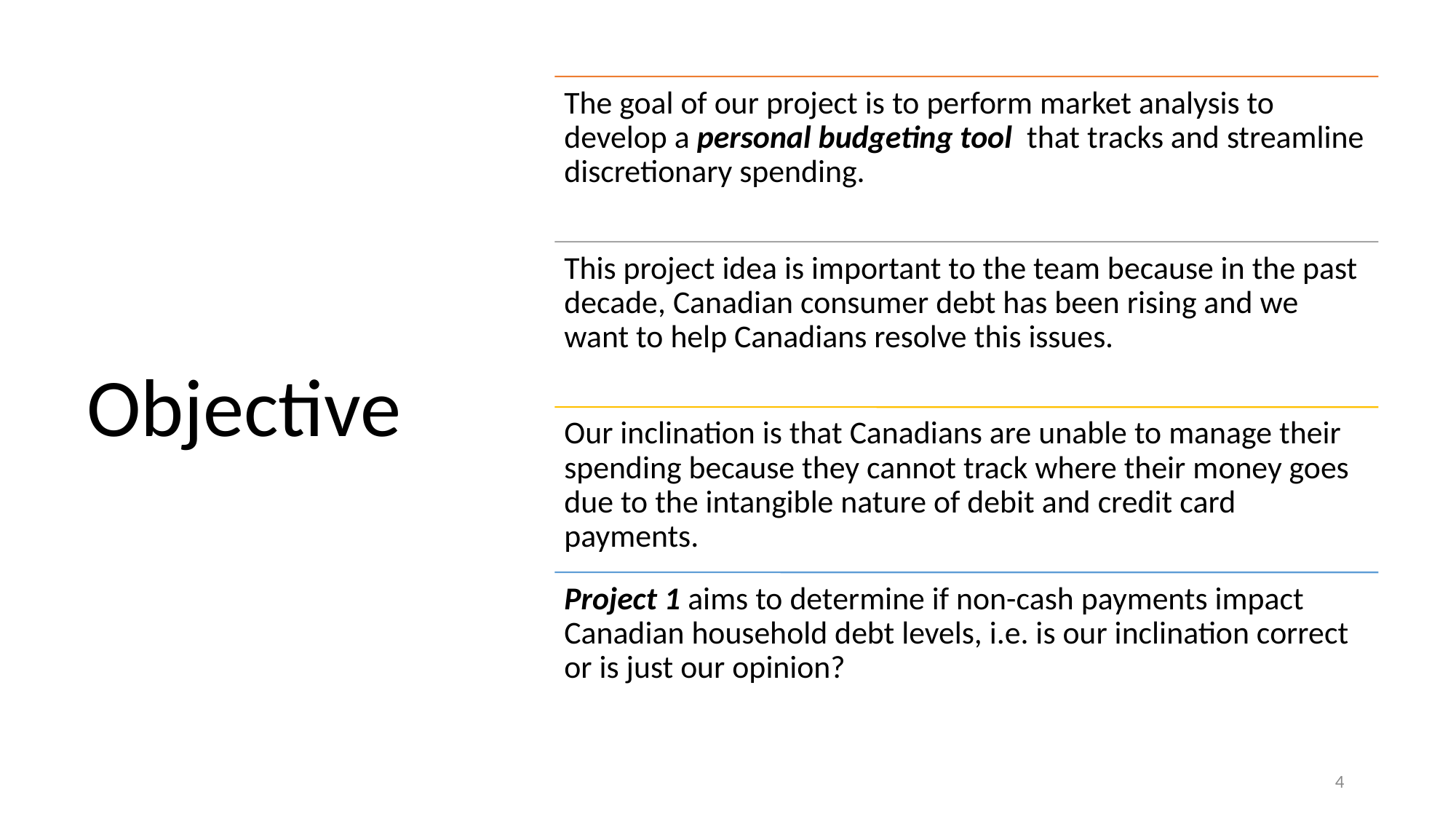

The goal of our project is to perform market analysis to develop a personal budgeting tool  that tracks and streamline discretionary spending.
This project idea is important to the team because in the past decade, Canadian consumer debt has been rising and we want to help Canadians resolve this issues.
Our inclination is that Canadians are unable to manage their spending because they cannot track where their money goes due to the intangible nature of debit and credit card payments.
Project 1 aims to determine if non-cash payments impact Canadian household debt levels, i.e. is our inclination correct or is just our opinion?
# Objective
4